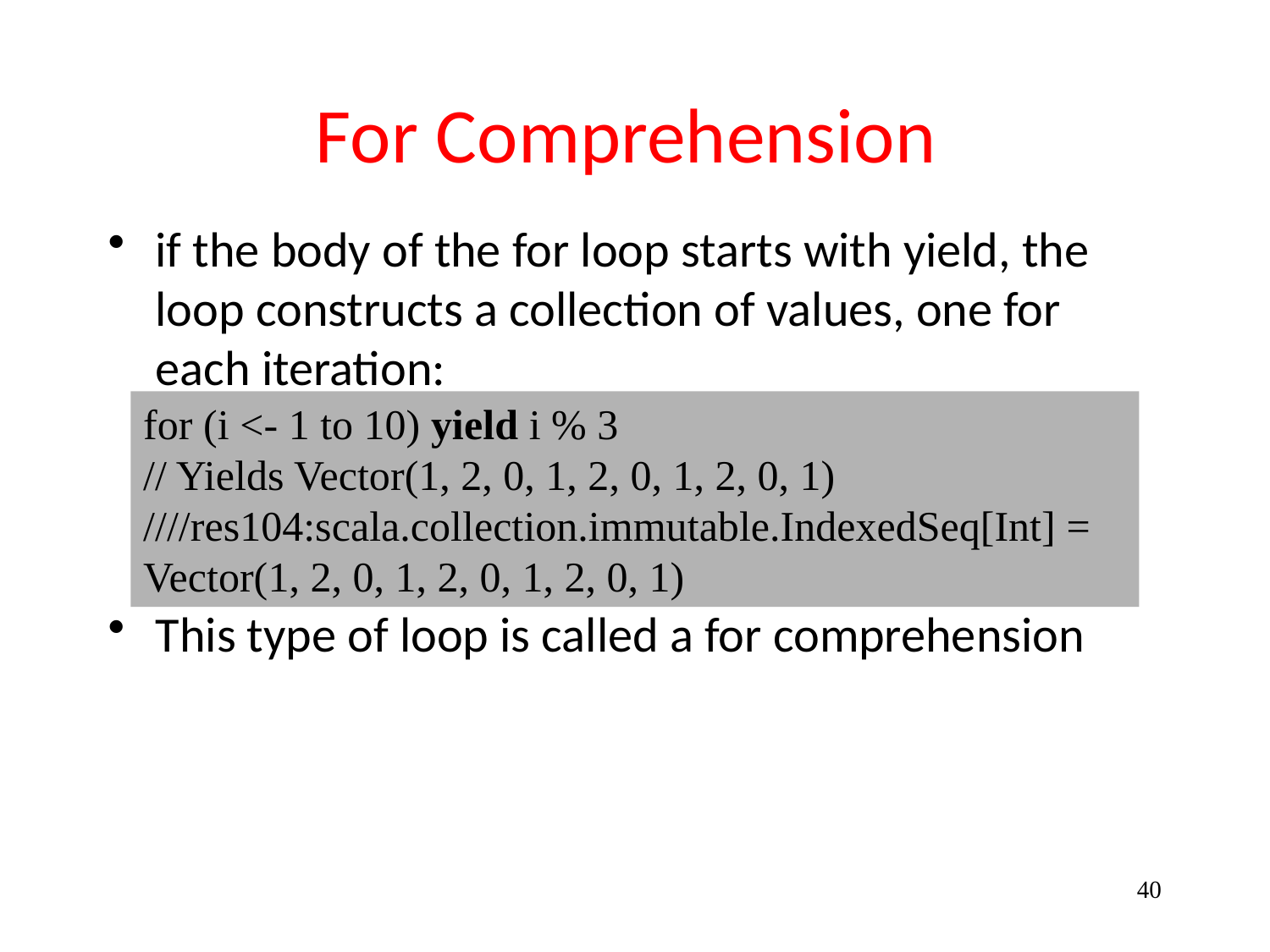

# For Comprehension
if the body of the for loop starts with yield, the loop constructs a collection of values, one for each iteration:

This type of loop is called a for comprehension

for (i <- 1 to 10) yield i % 3
// Yields Vector(1, 2, 0, 1, 2, 0, 1, 2, 0, 1)
////res104:scala.collection.immutable.IndexedSeq[Int] = Vector(1, 2, 0, 1, 2, 0, 1, 2, 0, 1)
40